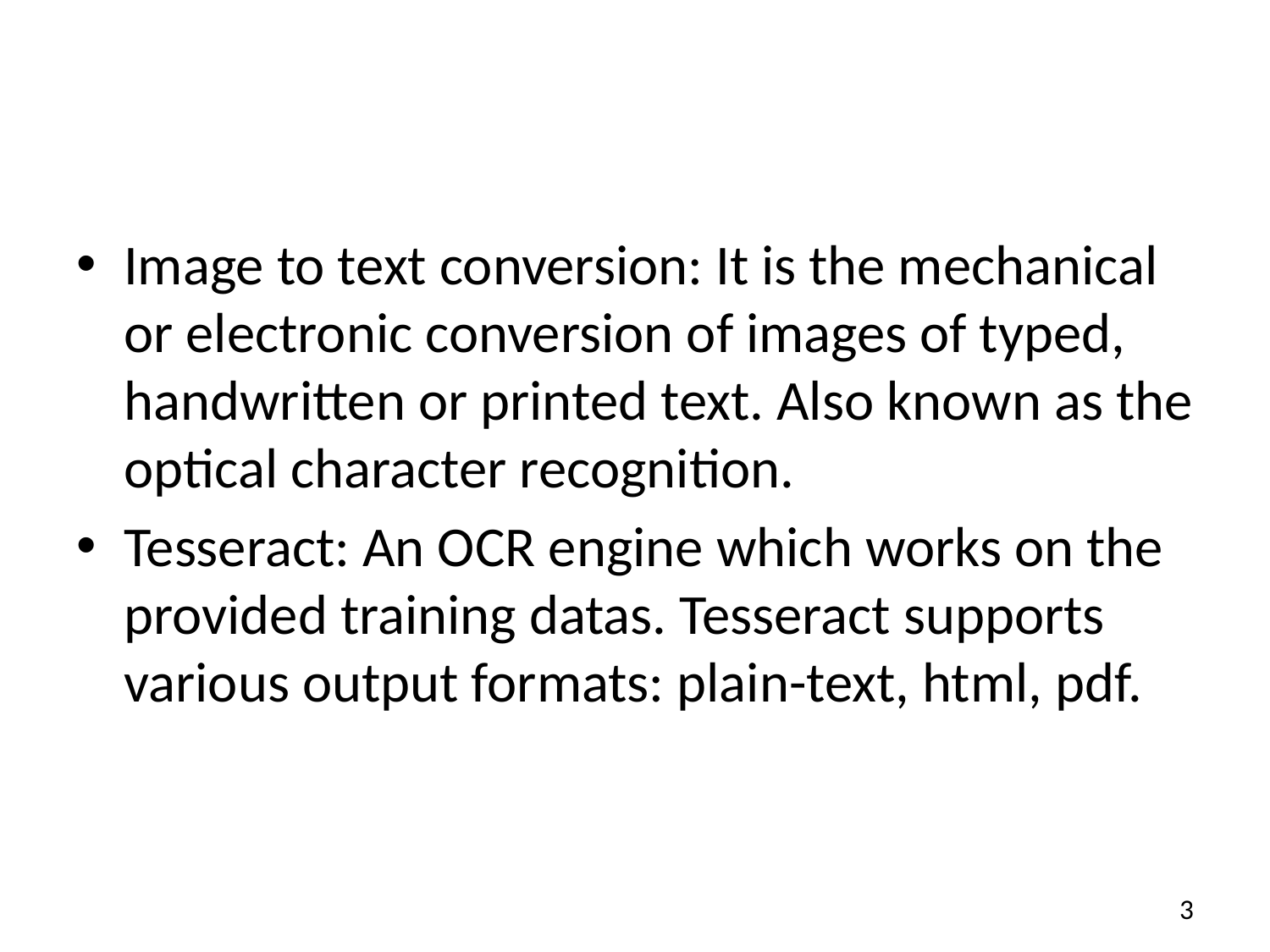

#
Image to text conversion: It is the mechanical or electronic conversion of images of typed, handwritten or printed text. Also known as the optical character recognition.
Tesseract: An OCR engine which works on the provided training datas. Tesseract supports various output formats: plain-text, html, pdf.
3